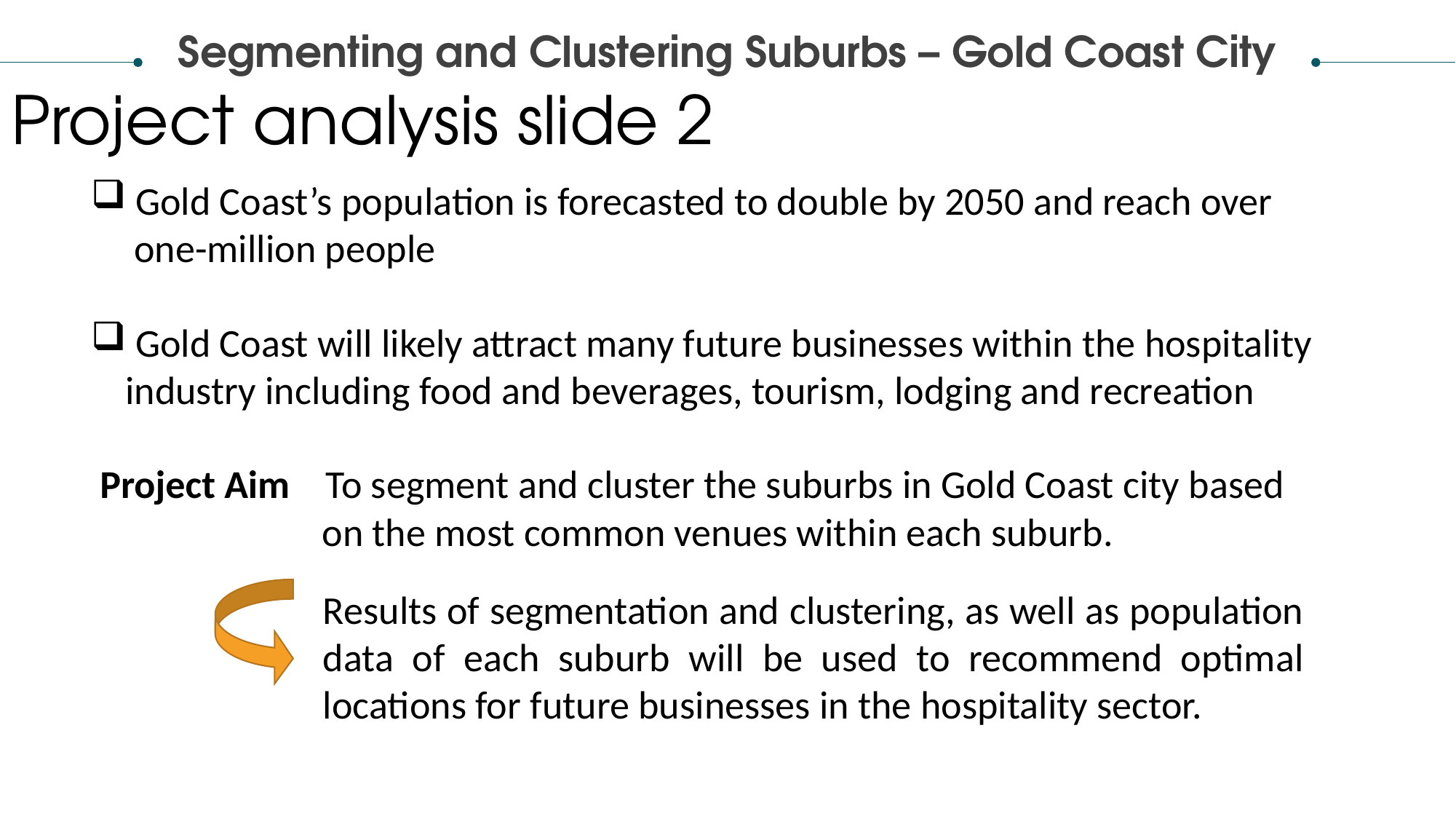

Segmenting and Clustering Suburbs – Gold Coast City
Project analysis slide 2

 Gold Coast’s population is forecasted to double by 2050 and reach over
 one-million people

 Gold Coast will likely attract many future businesses within the hospitality industry including food and beverages, tourism, lodging and recreation

 Project Aim    To segment and cluster the suburbs in Gold Coast city based
                          on the most common venues within each suburb.

Results of segmentation and clustering, as well as population data of each suburb will be used to recommend optimal locations for future businesses in the hospitality sector.